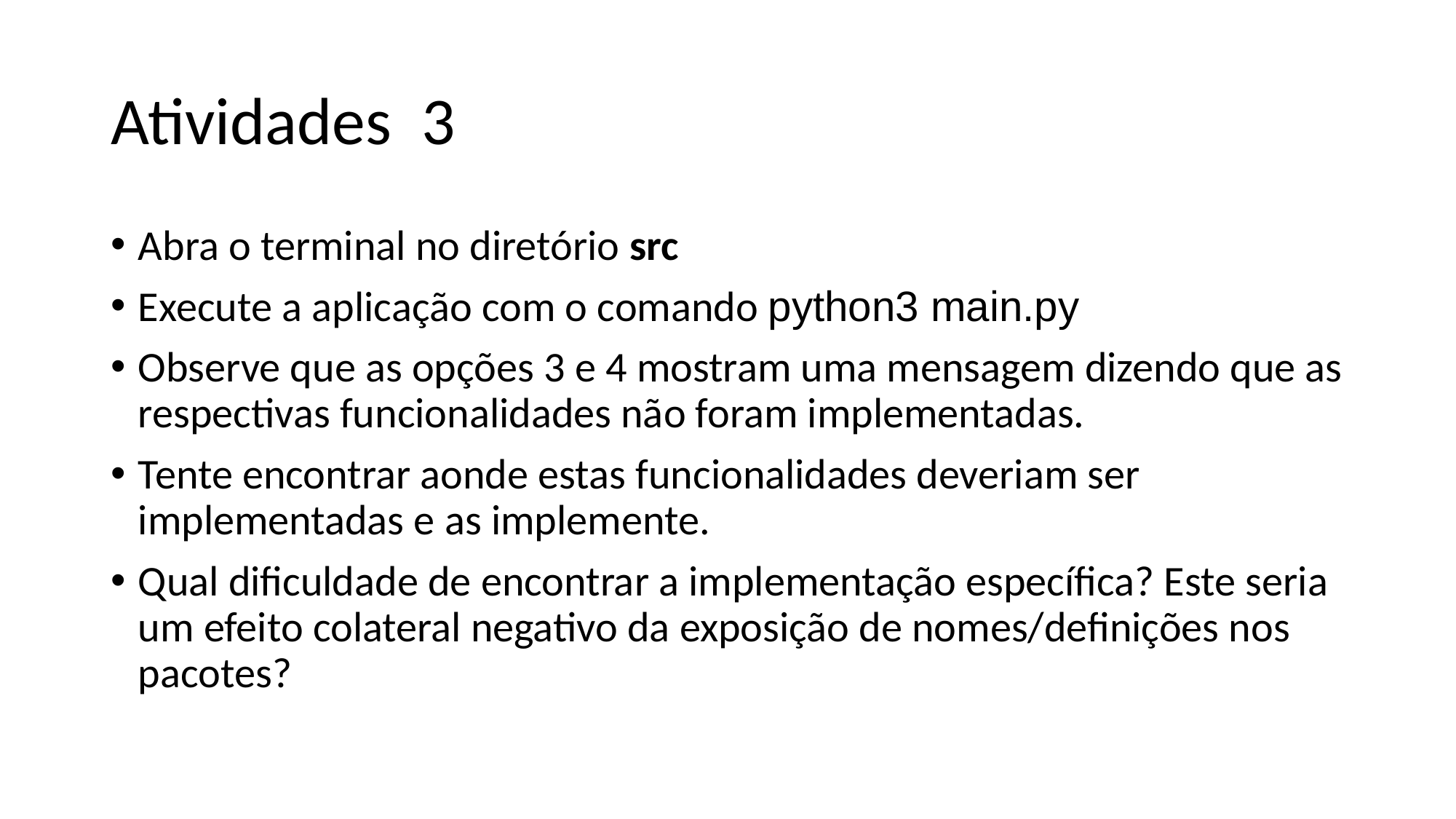

# Atividades  3
Abra o terminal no diretório src
Execute a aplicação com o comando python3 main.py
Observe que as opções 3 e 4 mostram uma mensagem dizendo que as respectivas funcionalidades não foram implementadas.
Tente encontrar aonde estas funcionalidades deveriam ser implementadas e as implemente.
Qual dificuldade de encontrar a implementação específica? Este seria um efeito colateral negativo da exposição de nomes/definições nos pacotes?